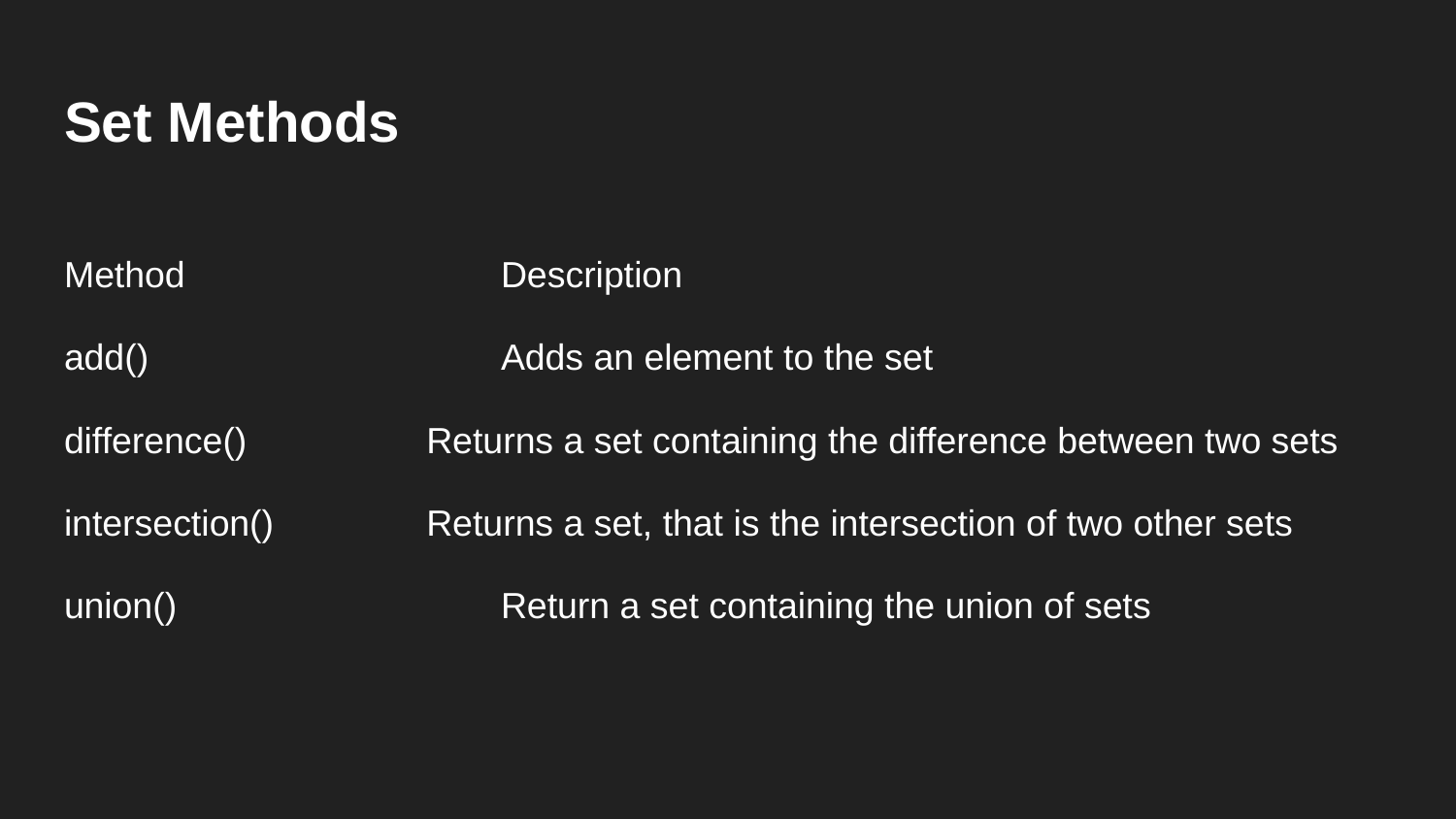

# Set Methods
Method			Description
add()			Adds an element to the set
difference()	       Returns a set containing the difference between two sets
intersection()	       Returns a set, that is the intersection of two other sets
union()			Return a set containing the union of sets